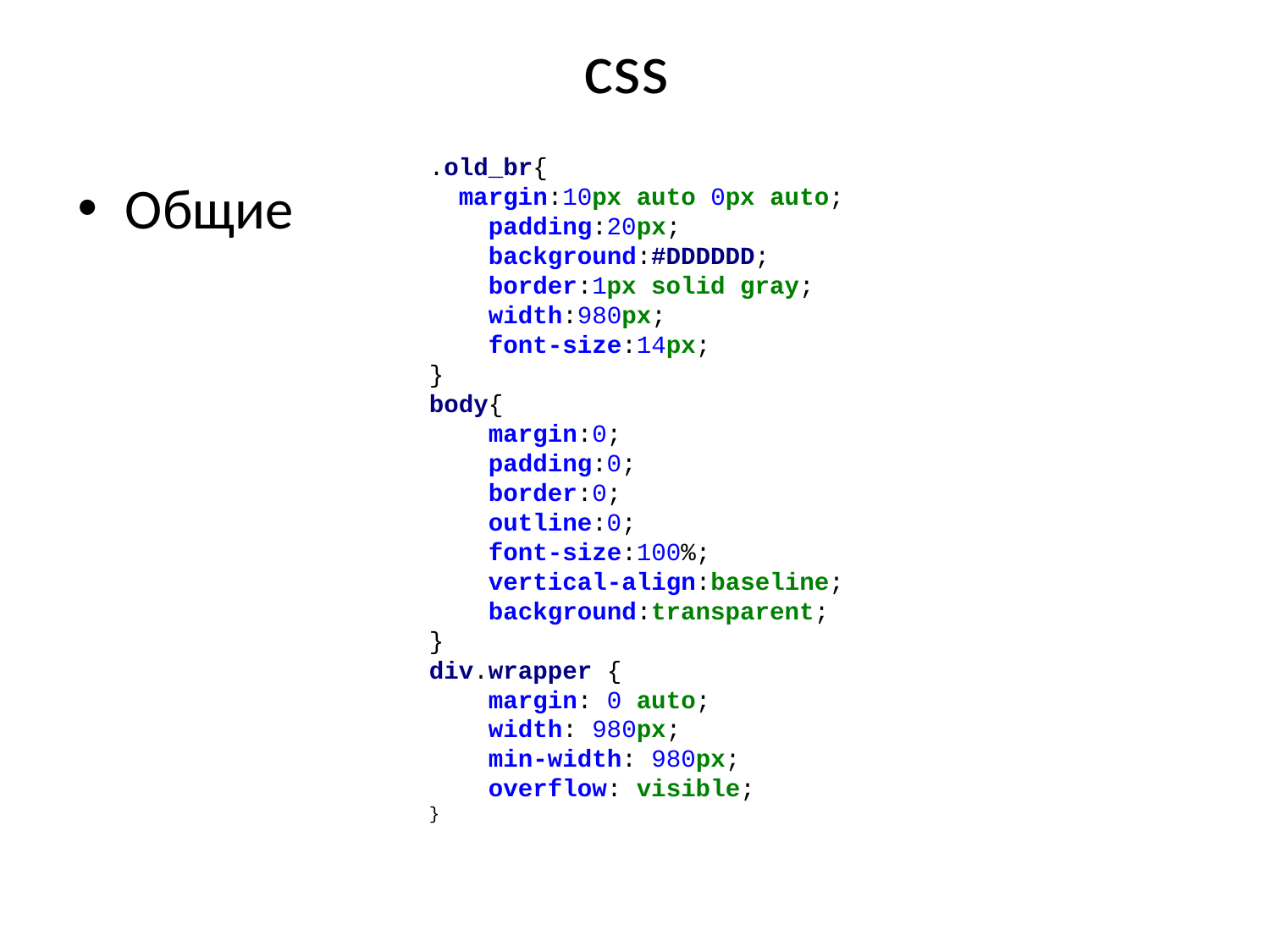

# css
.old_br{
  margin:10px auto 0px auto;
    padding:20px;
    background:#DDDDDD;
    border:1px solid gray;
    width:980px;
    font-size:14px;
}
body{
    margin:0;
    padding:0;
    border:0;
    outline:0;
    font-size:100%;
    vertical-align:baseline;
    background:transparent;
}
div.wrapper {
    margin: 0 auto;
    width: 980px;
    min-width: 980px;
    overflow: visible;
}
Общие